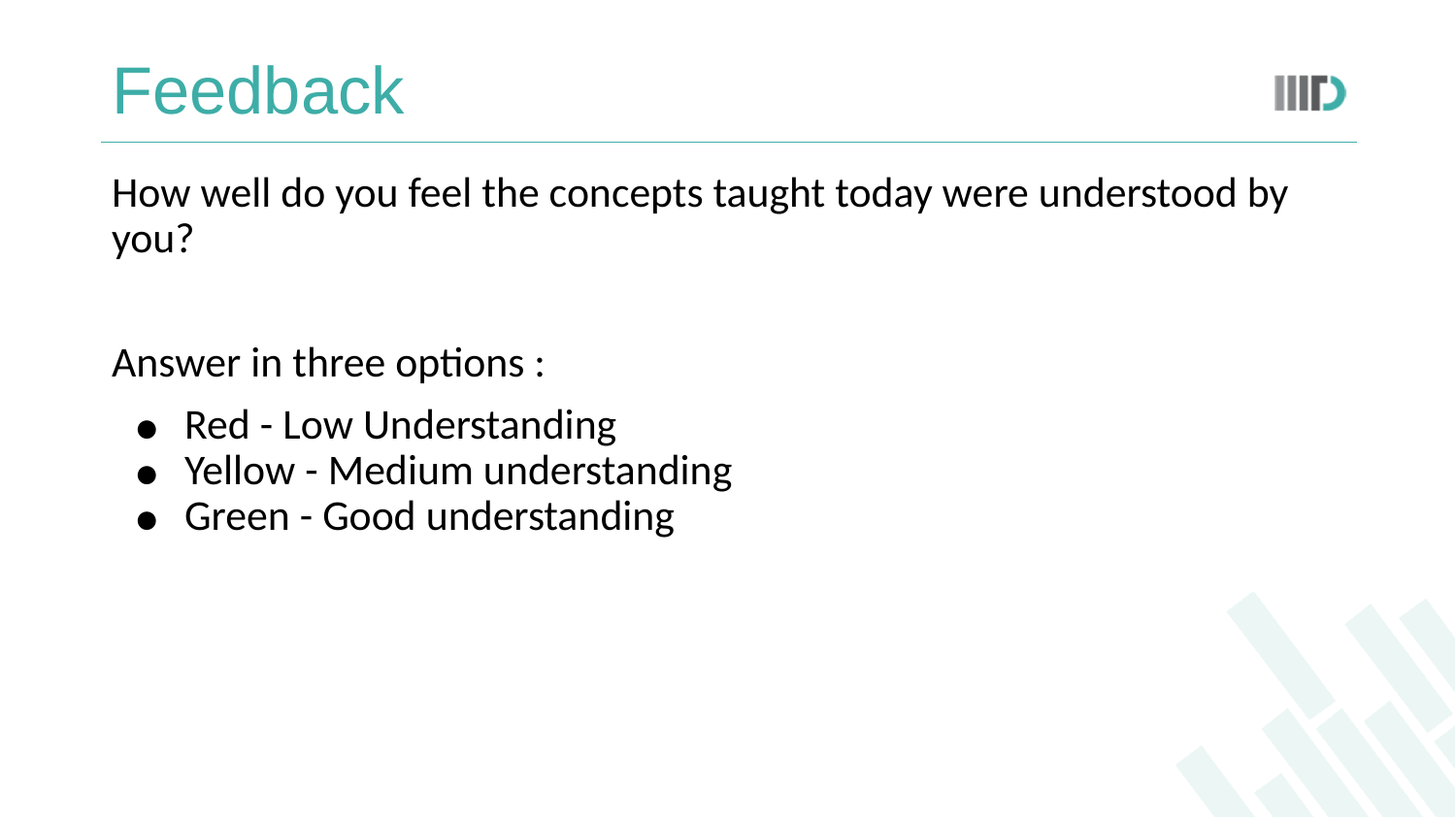

# Feedback
How well do you feel the concepts taught today were understood by you?

Answer in three options :
Red - Low Understanding
Yellow - Medium understanding
Green - Good understanding